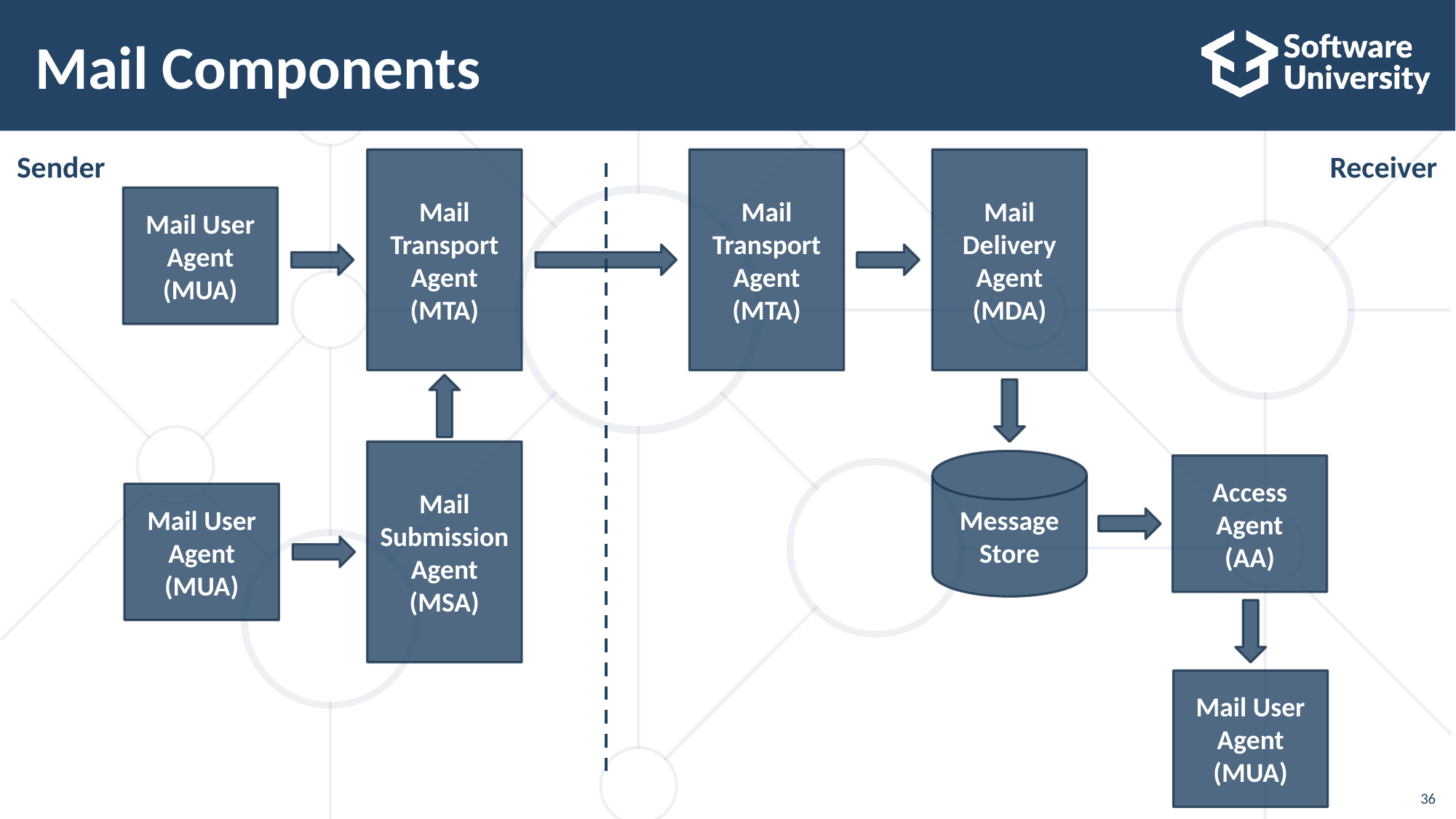

# Mail Components
Sender
Receiver
Mail Delivery Agent (MDA)
Mail Transport Agent (MTA)
Mail Transport Agent (MTA)
Mail User Agent
(MUA)

Mail Submission Agent (MSA)
Message Store
Access Agent
(AA)
Mail User Agent
(MUA)

Mail User Agent
(MUA)
36